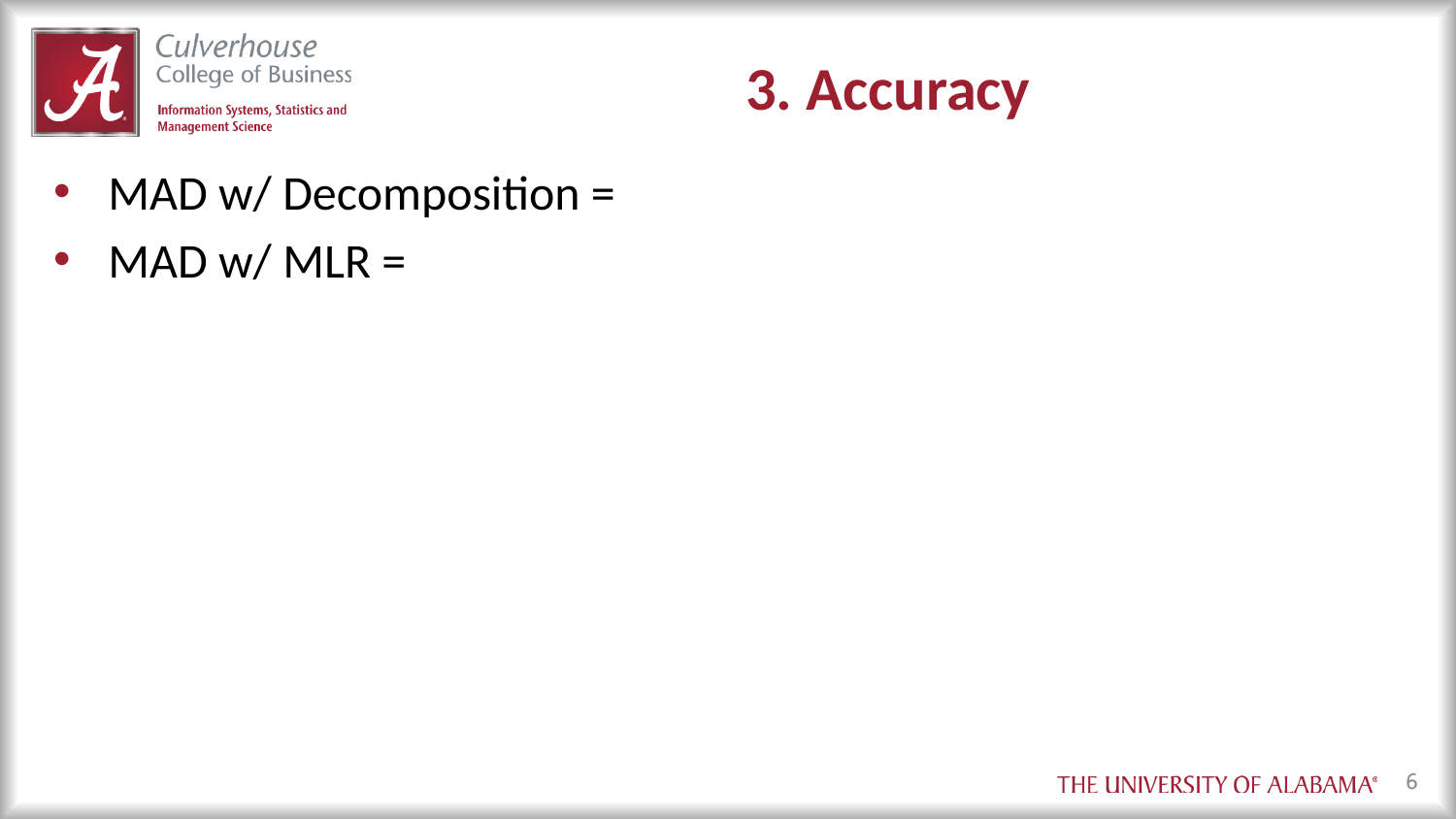

# 3. Accuracy
MAD w/ Decomposition =
MAD w/ MLR =
6